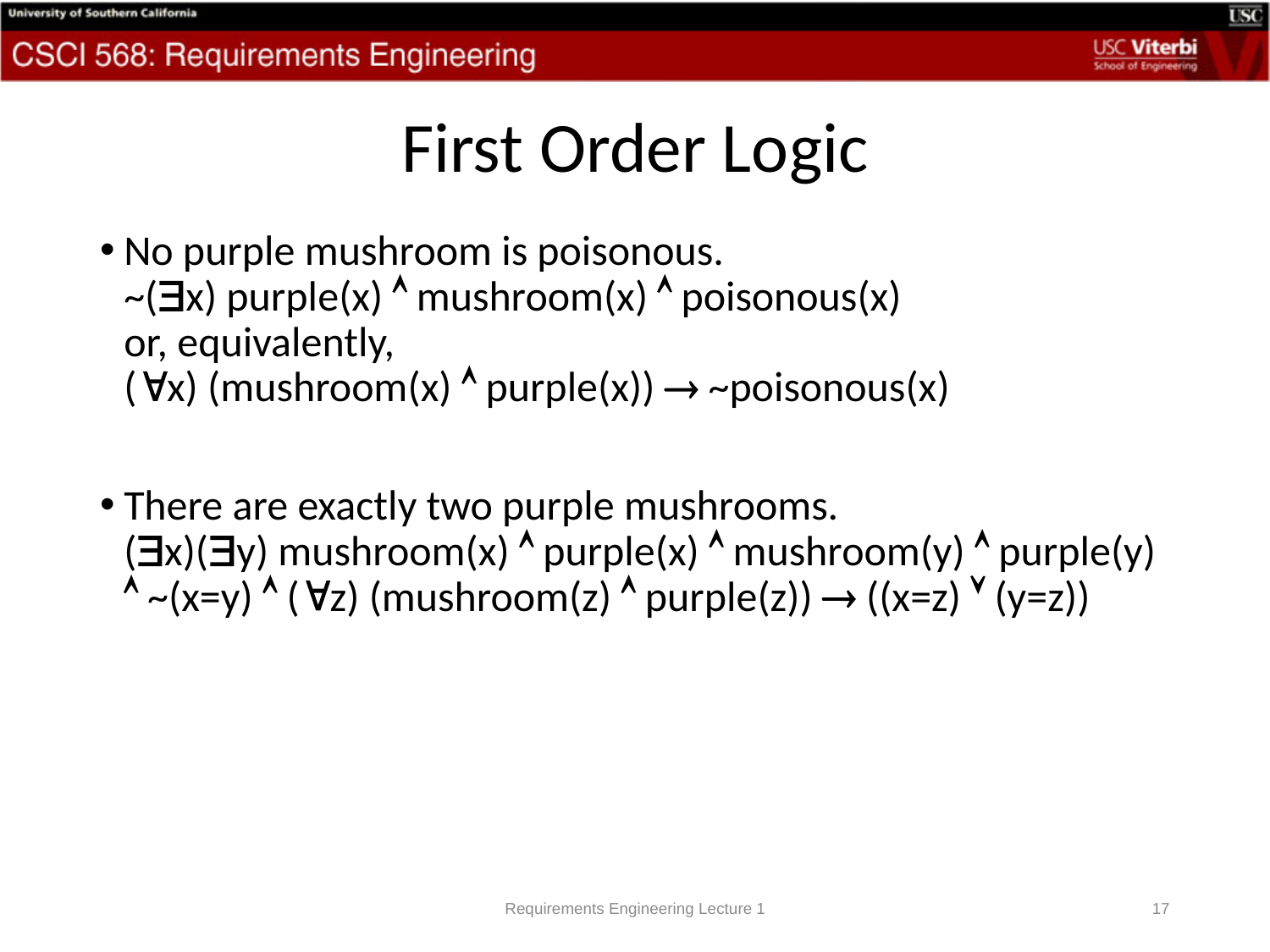

# First Order Logic
No purple mushroom is poisonous.
~(∃x) purple(x) ∧ mushroom(x) ∧ poisonous(x)
or, equivalently,
(∀x) (mushroom(x) ∧ purple(x)) → ~poisonous(x)

There are exactly two purple mushrooms.
(∃x)(∃y) mushroom(x) ∧ purple(x) ∧ mushroom(y) ∧ purple(y) ∧ ~(x=y) ∧ (∀z) (mushroom(z) ∧ purple(z)) → ((x=z) ∨ (y=z))
Requirements Engineering Lecture 1
17